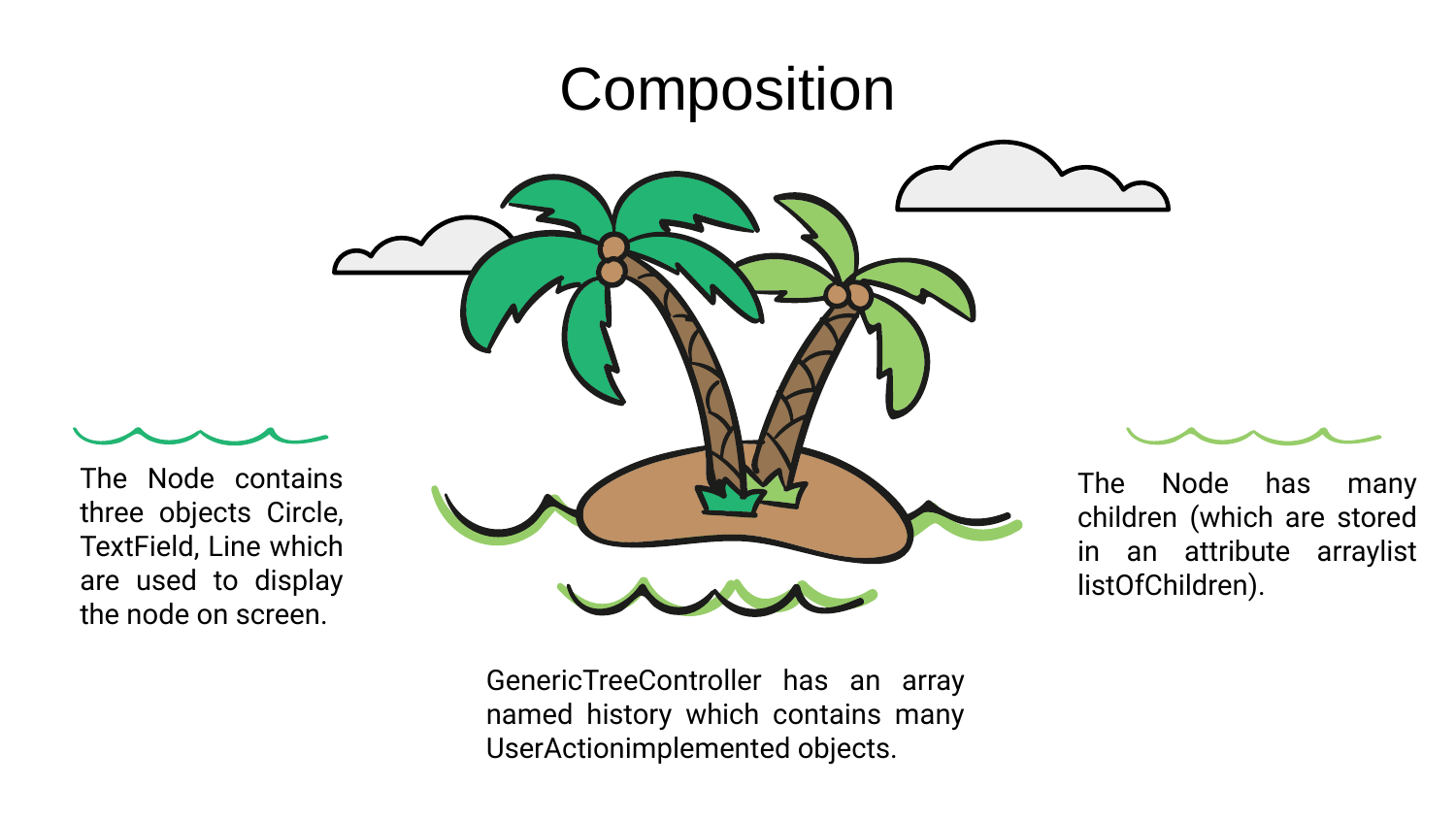

# Composition

The Node contains three objects Circle, TextField, Line which are used to display the node on screen.
The Node has many children (which are stored in an attribute arraylist listOfChildren).
GenericTreeController has an array named history which contains many UserActionimplemented objects.